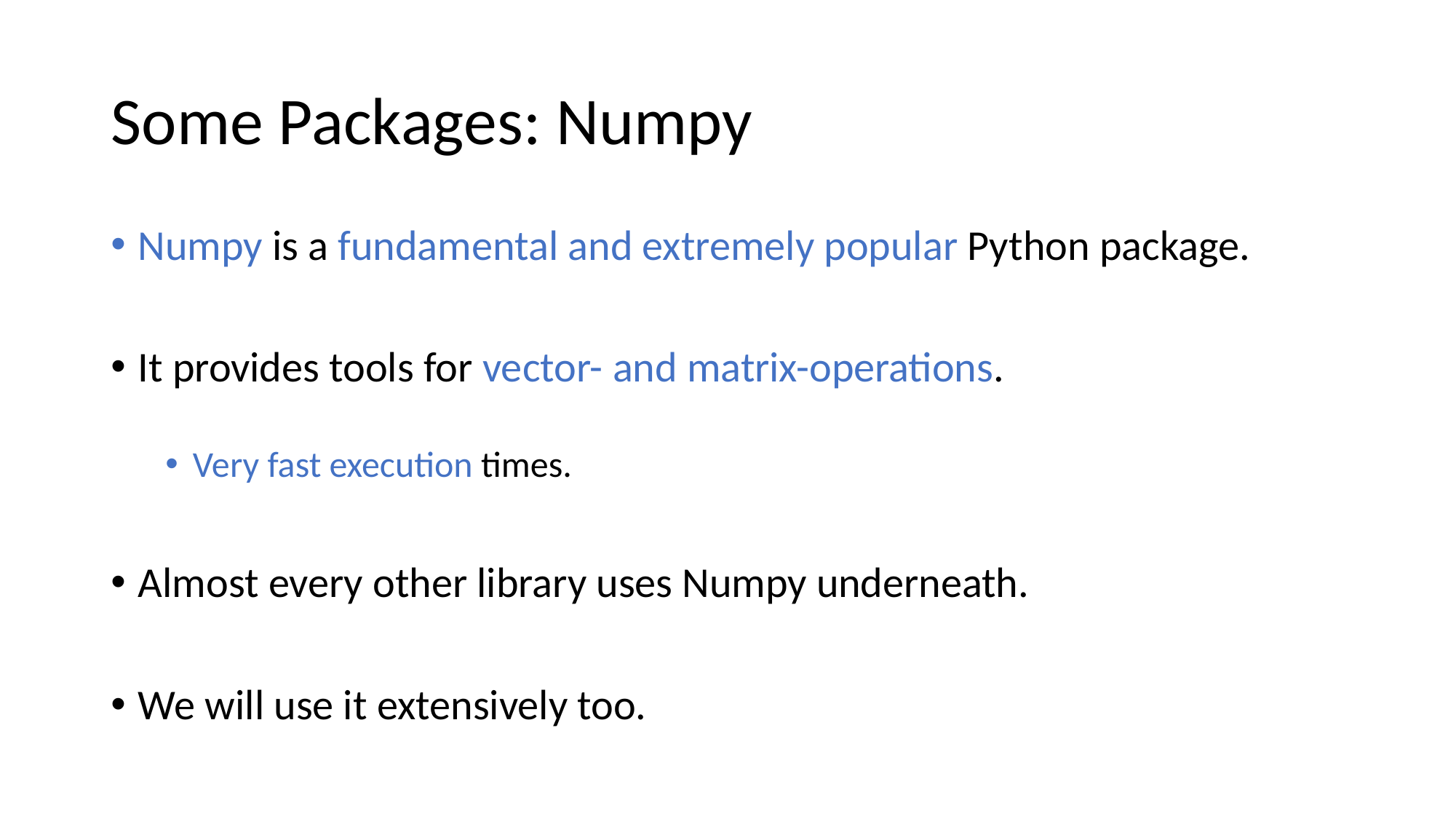

# Some Packages: Numpy
Numpy is a fundamental and extremely popular Python package.

It provides tools for vector- and matrix-operations.

Very fast execution times.

Almost every other library uses Numpy underneath.

We will use it extensively too.